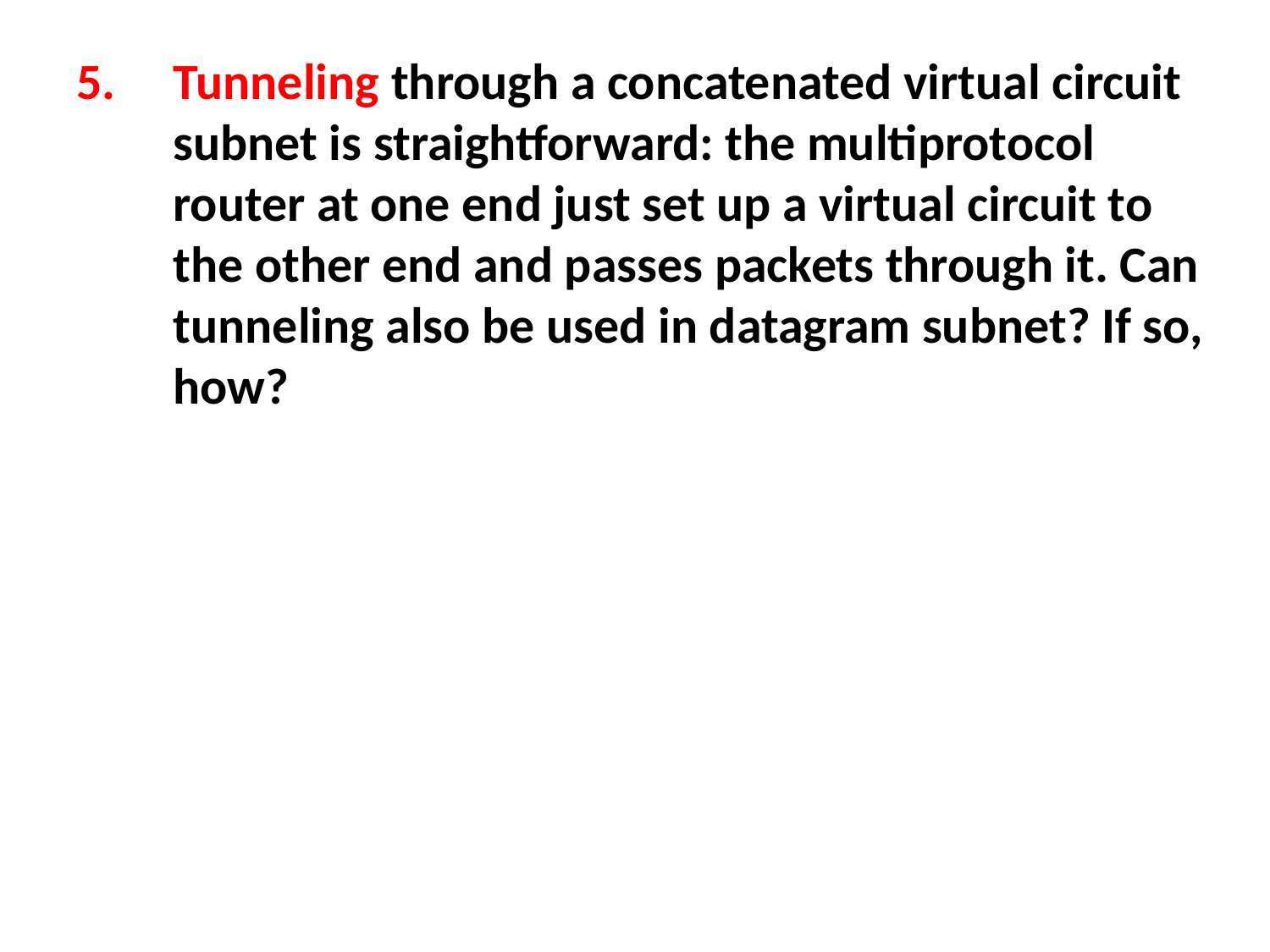

Tunneling through a concatenated virtual circuit subnet is straightforward: the multiprotocol router at one end just set up a virtual circuit to the other end and passes packets through it. Can tunneling also be used in datagram subnet? If so, how?